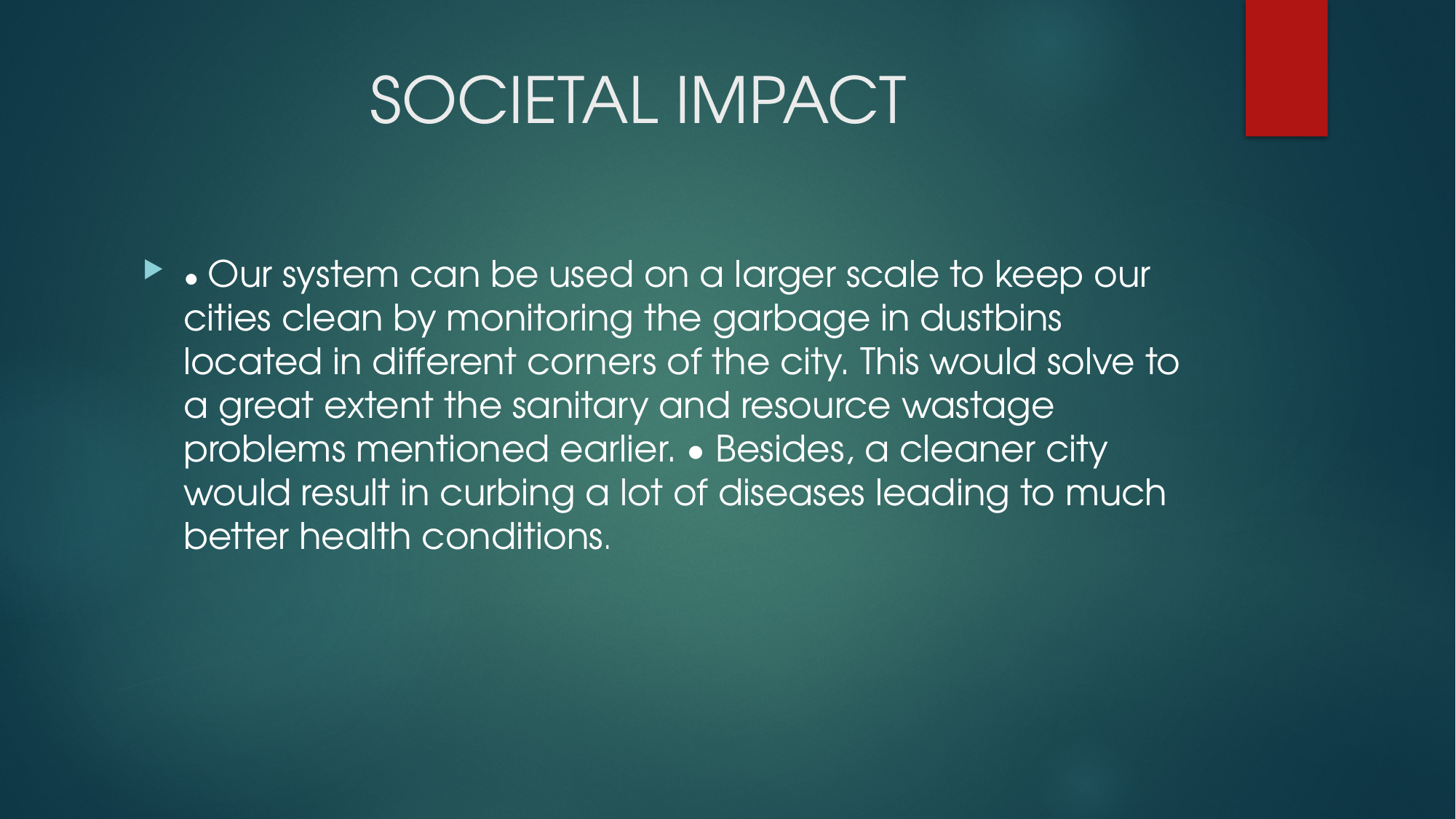

# SOCIETAL IMPACT
• Our system can be used on a larger scale to keep our cities clean by monitoring the garbage in dustbins located in different corners of the city. This would solve to a great extent the sanitary and resource wastage problems mentioned earlier. • Besides, a cleaner city would result in curbing a lot of diseases leading to much better health conditions.